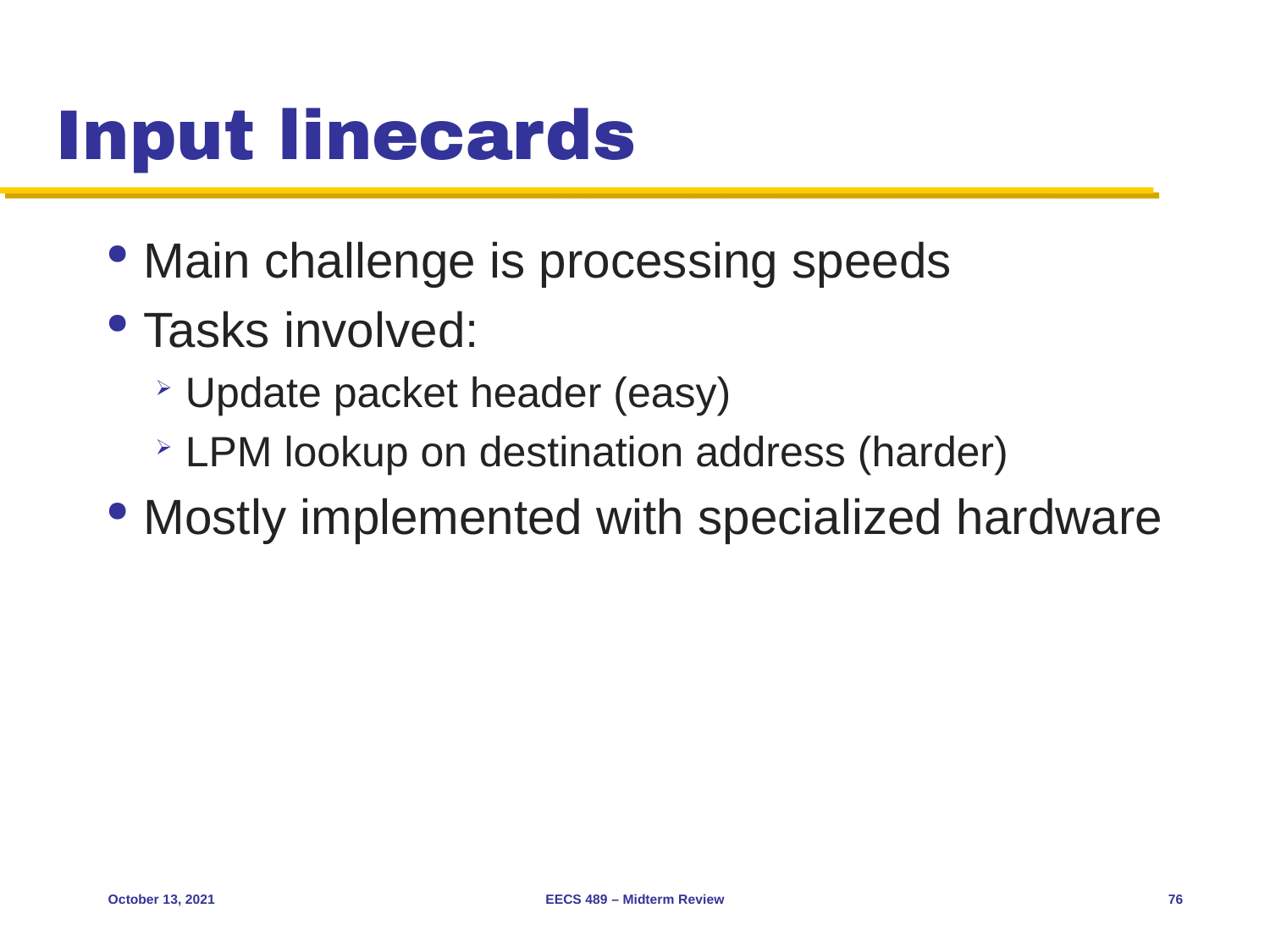

# Input linecards
Main challenge is processing speeds
Tasks involved:
Update packet header (easy)
LPM lookup on destination address (harder)
Mostly implemented with specialized hardware
October 13, 2021
EECS 489 – Midterm Review
76